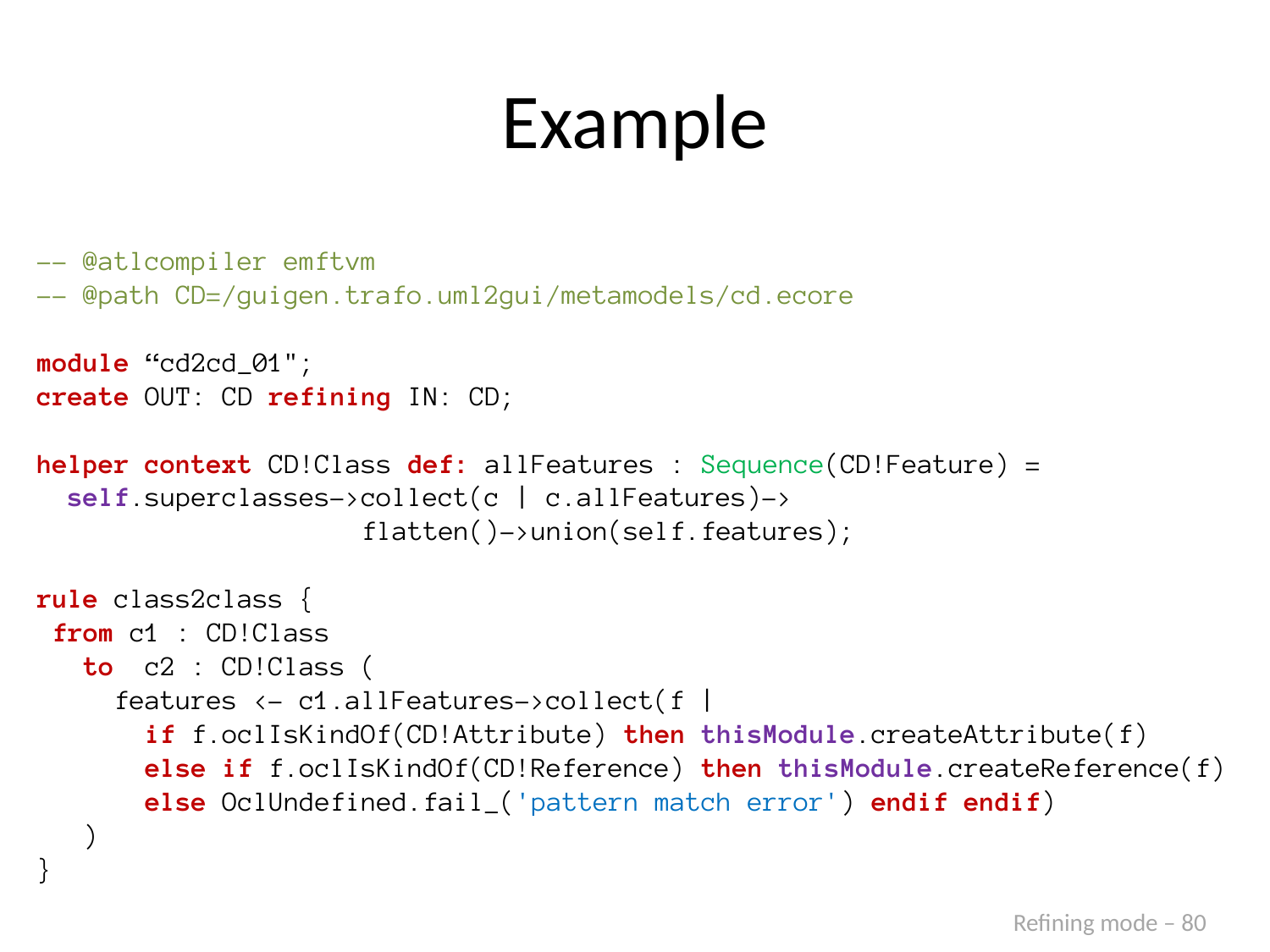

# Example
-- @atlcompiler emftvm
-- @path CD=/guigen.trafo.uml2gui/metamodels/cd.ecore

module “cd2cd_01";
create OUT: CD refining IN: CD;

helper context CD!Class def: allFeatures : Sequence(CD!Feature) =
  self.superclasses->collect(c | c.allFeatures)->
                     flatten()->union(self.features);

rule class2class {
 from c1 : CD!Class
   to  c2 : CD!Class (
     features <- c1.allFeatures->collect(f |
       if f.oclIsKindOf(CD!Attribute) then thisModule.createAttribute(f)
       else if f.oclIsKindOf(CD!Reference) then thisModule.createReference(f)
       else OclUndefined.fail_('pattern match error') endif endif)
   )
}

Refining mode – 80